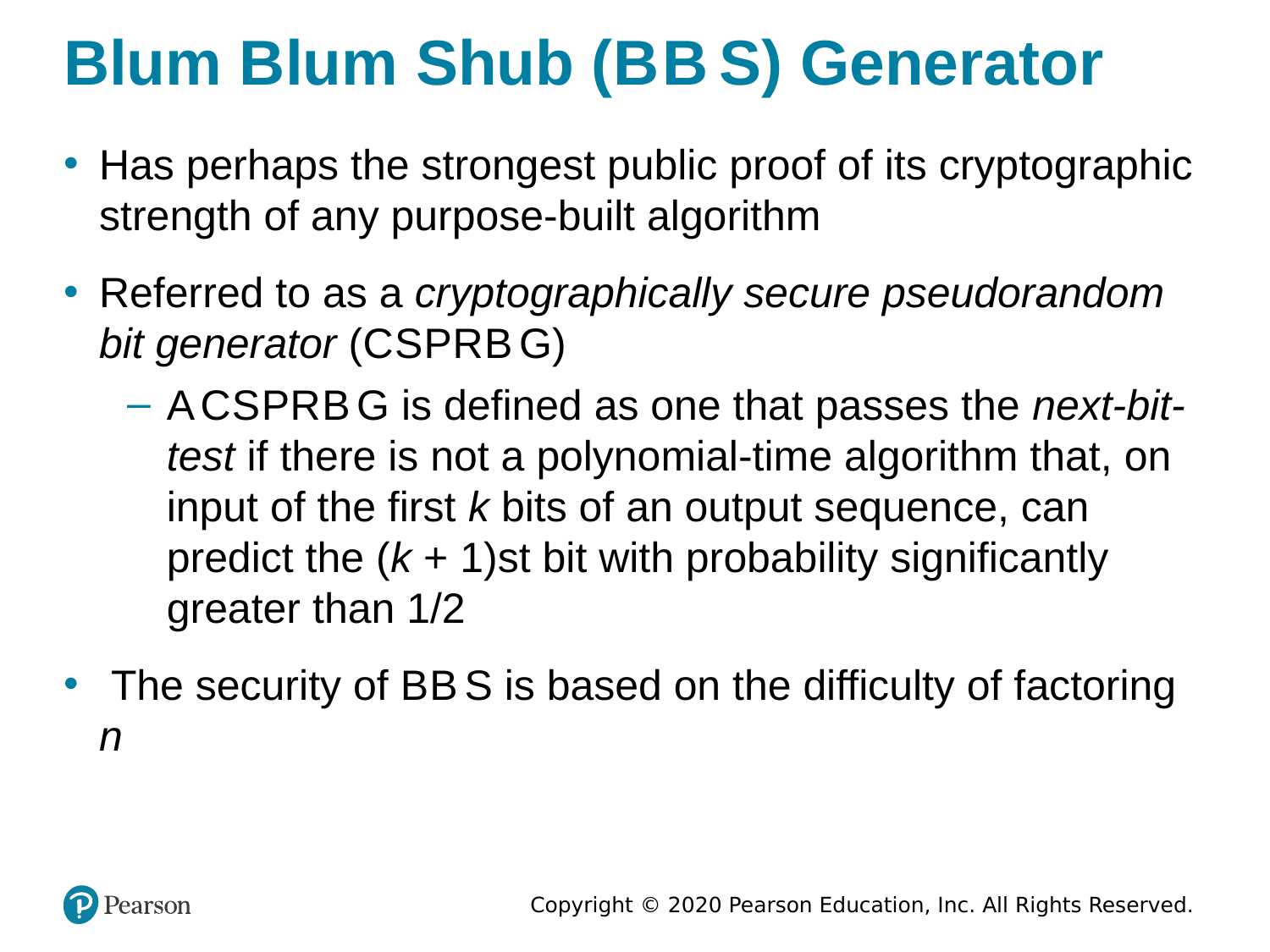

# Blum Blum Shub (B B S) Generator
Has perhaps the strongest public proof of its cryptographic strength of any purpose-built algorithm
Referred to as a cryptographically secure pseudorandom bit generator (C S P R B G)
A  C S P R B G is defined as one that passes the next-bit-test if there is not a polynomial-time algorithm that, on input of the first k bits of an output sequence, can predict the (k + 1)st bit with probability significantly greater than 1/2
 The security of B B S is based on the difficulty of factoring n